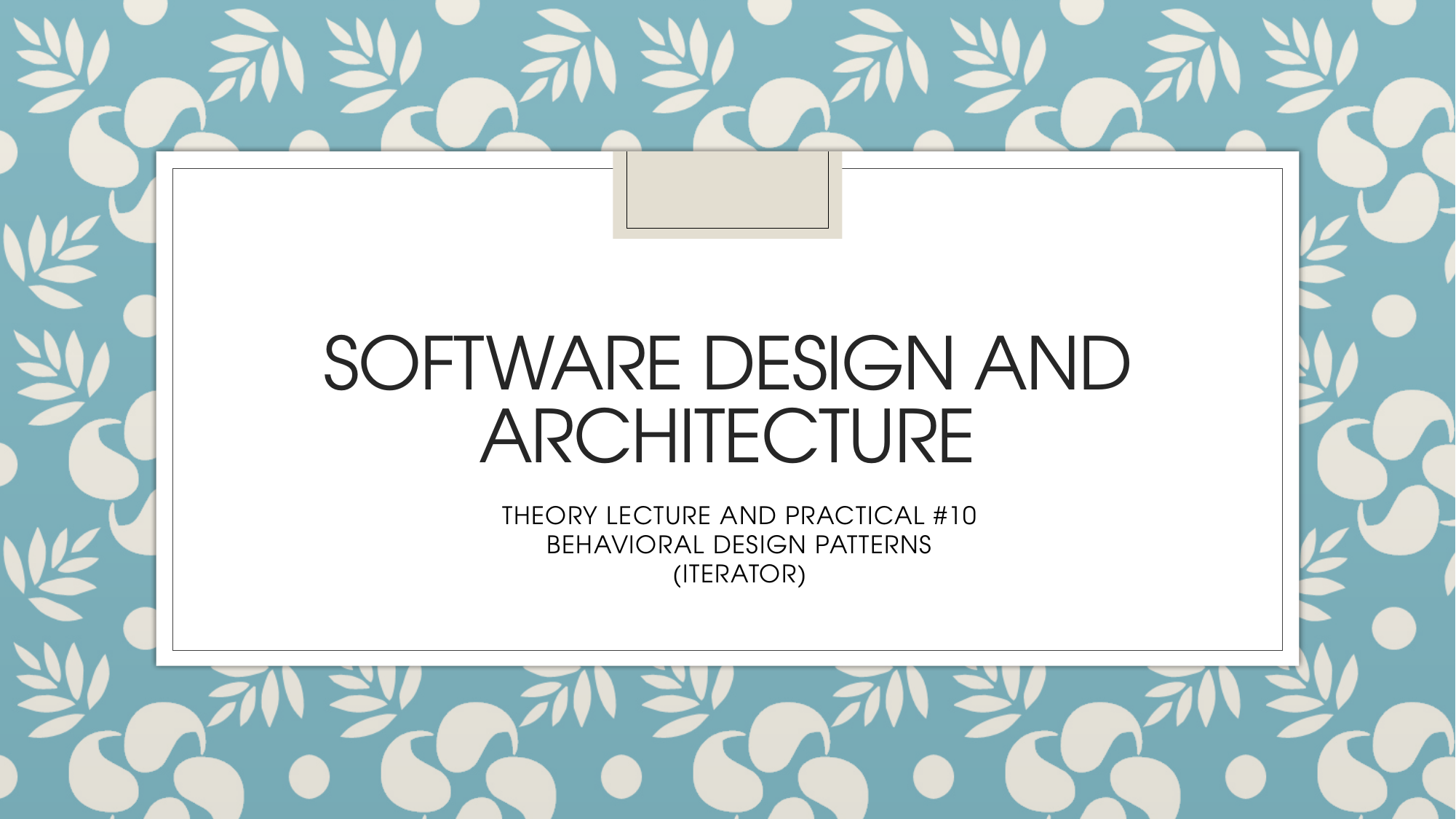

# SOFTWARE DESIGN AND ARCHITECTURE

THEORY LECTURE AND PRACTICAL #10
BEHAVIORAL DESIGN PATTERNS
(ITERATOR)